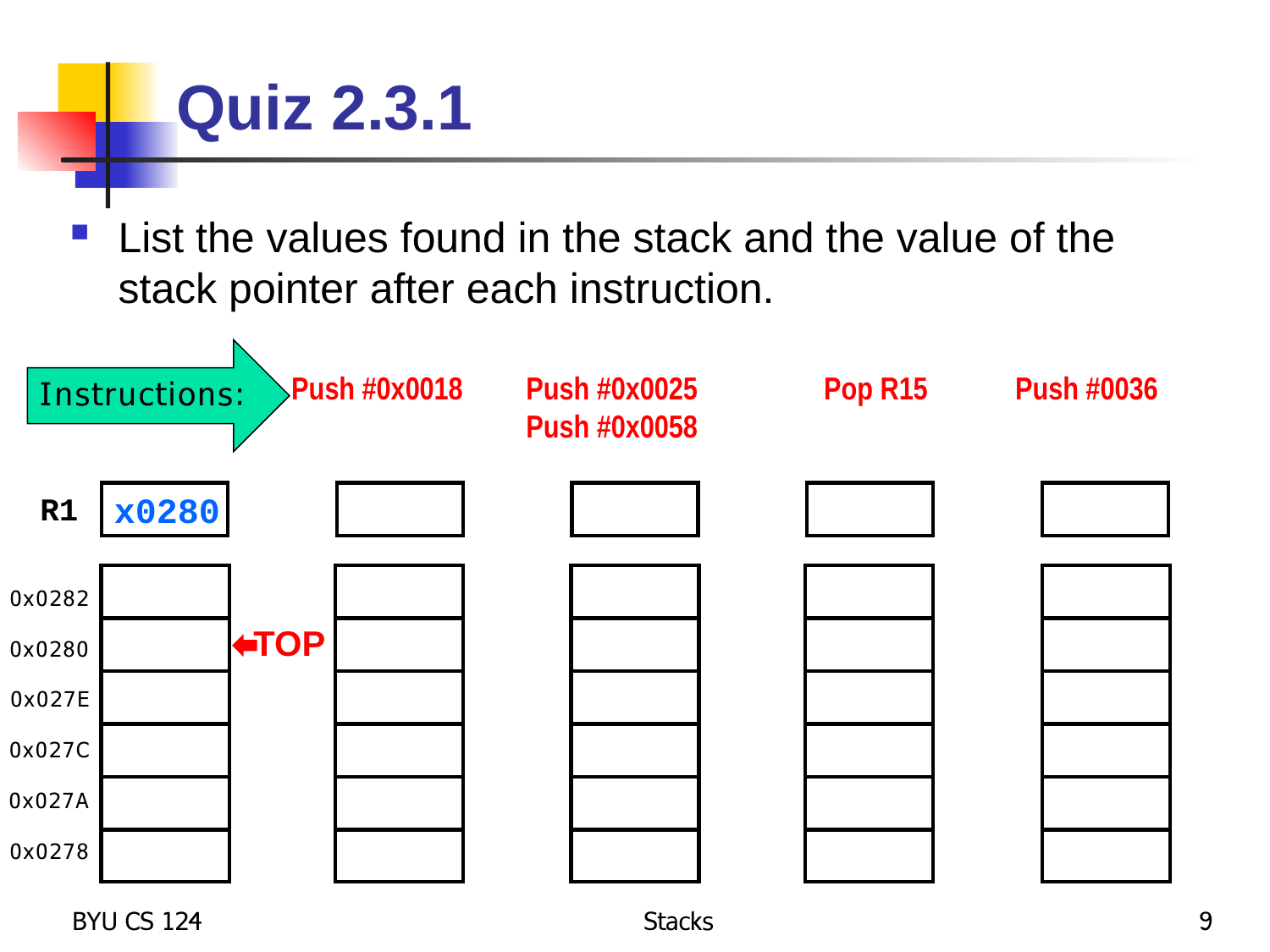

Quiz 2.3.1
List the values found in the stack and the value of the stack pointer after each instruction.

Push #0x0018
Push #0x0025
Push #0x0058
Pop R15
Push #0036
Instructions:
R1
x0280

0x0282

0x0280

0x027E

0x027C

0x027A

0x0278
TOP

BYU CS 124
Stacks
9